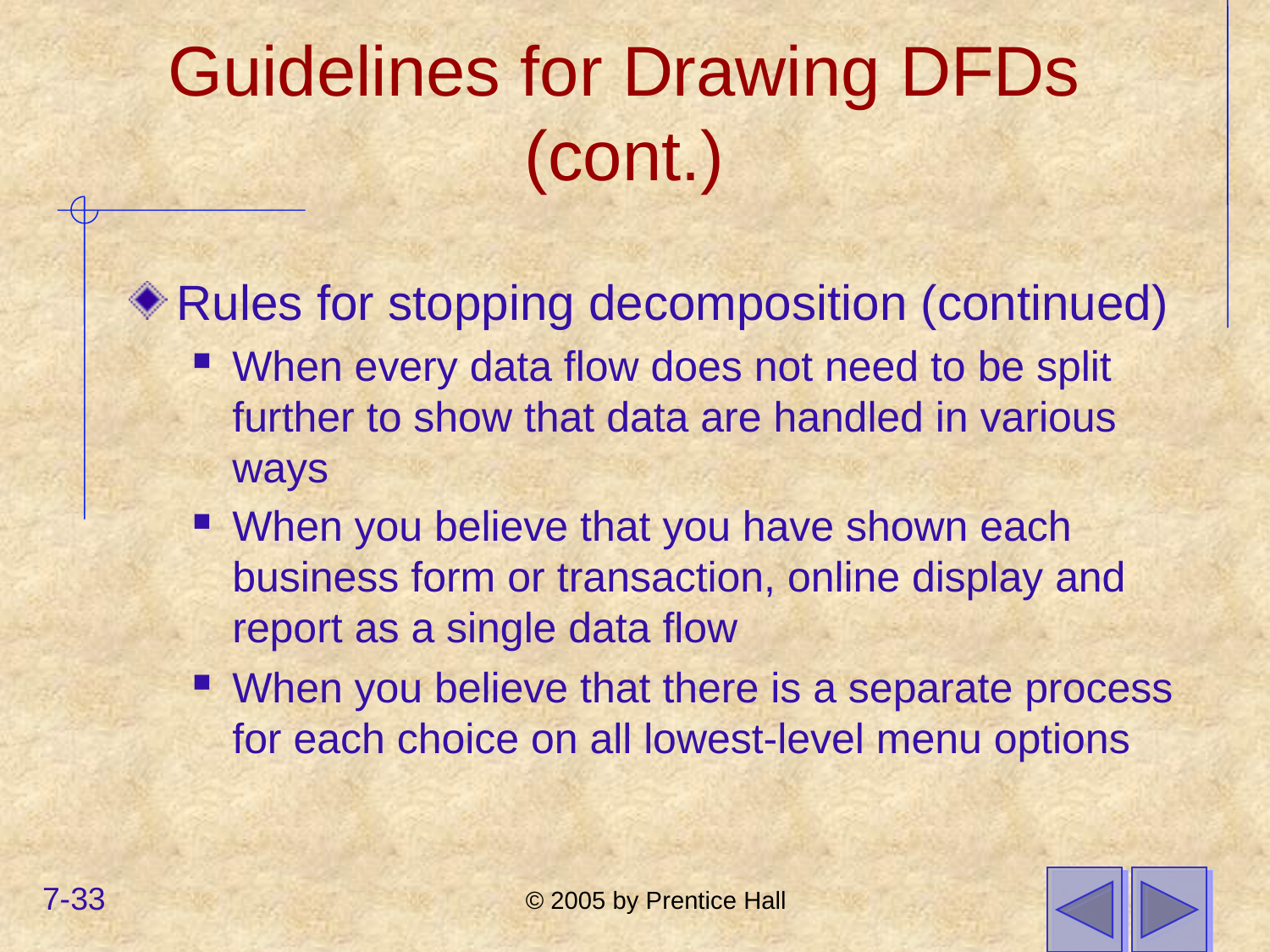

# Guidelines for Drawing DFDs (cont.)
Rules for stopping decomposition (continued)
When every data flow does not need to be split further to show that data are handled in various ways
When you believe that you have shown each business form or transaction, online display and report as a single data flow
When you believe that there is a separate process for each choice on all lowest-level menu options